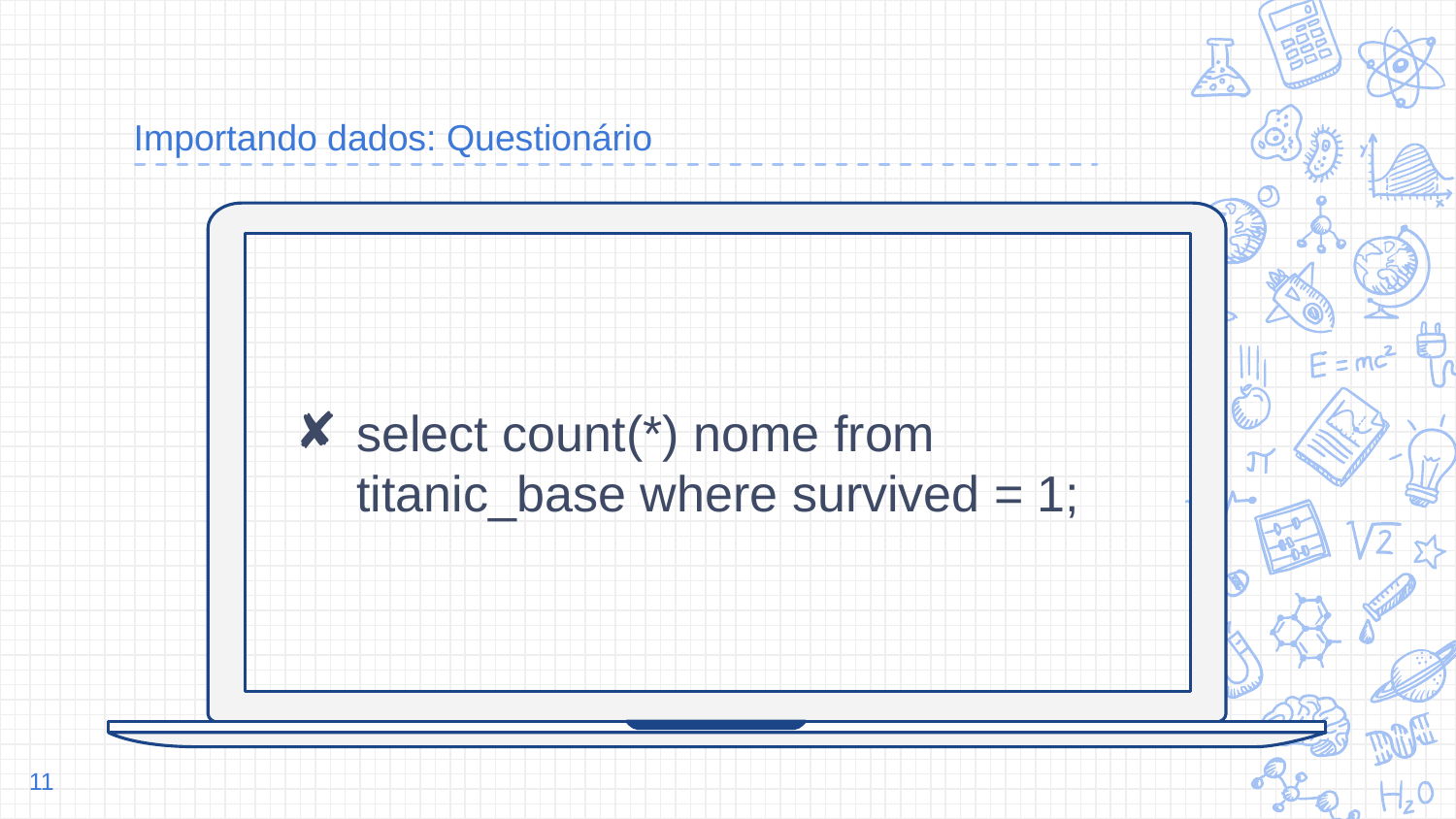

# Importando dados: Questionário

select count(*) nome from titanic_base where survived = 1;
11